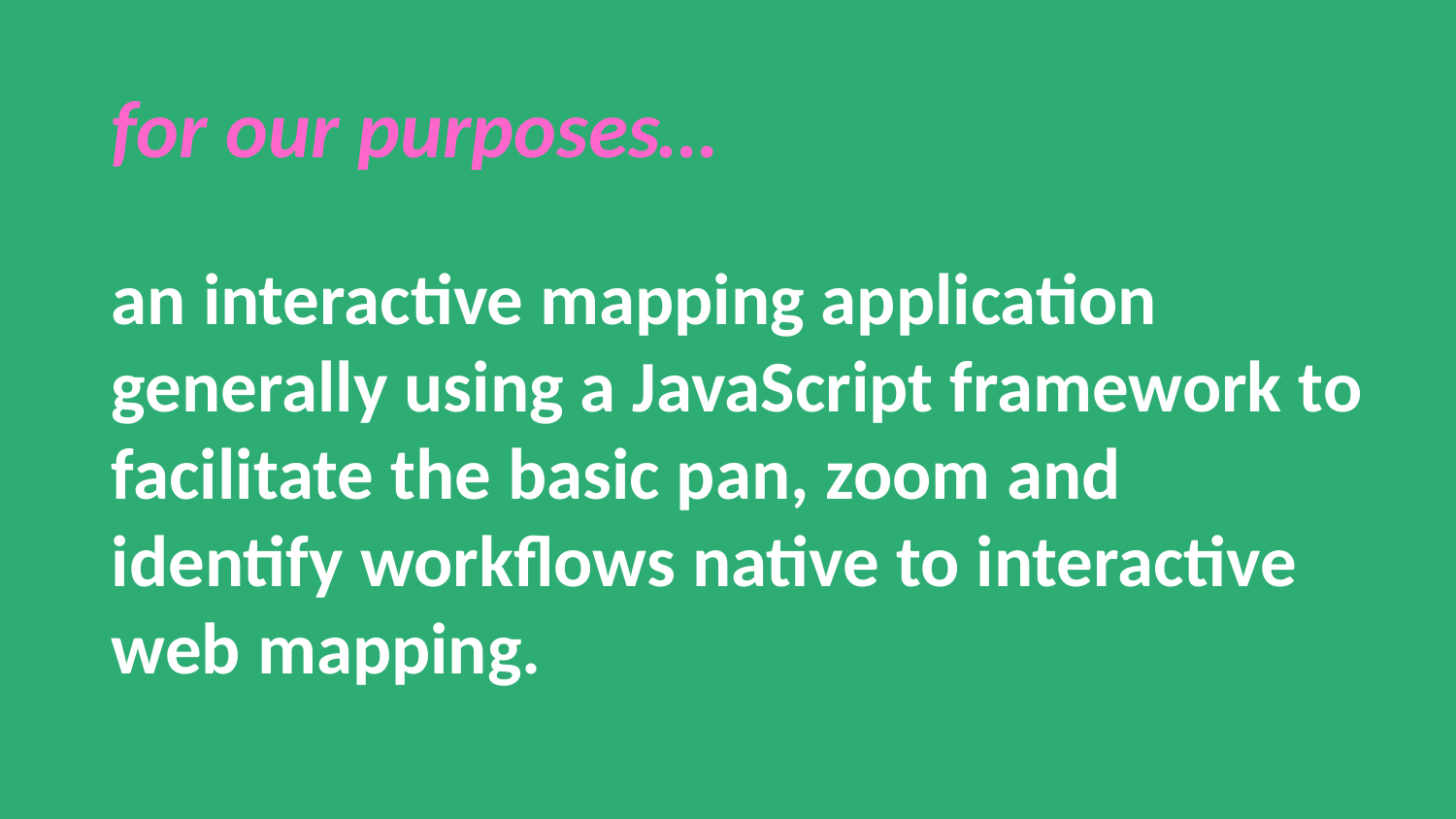

# for our purposes… an interactive mapping application generally using a JavaScript framework to facilitate the basic pan, zoom and identify workflows native to interactive web mapping.